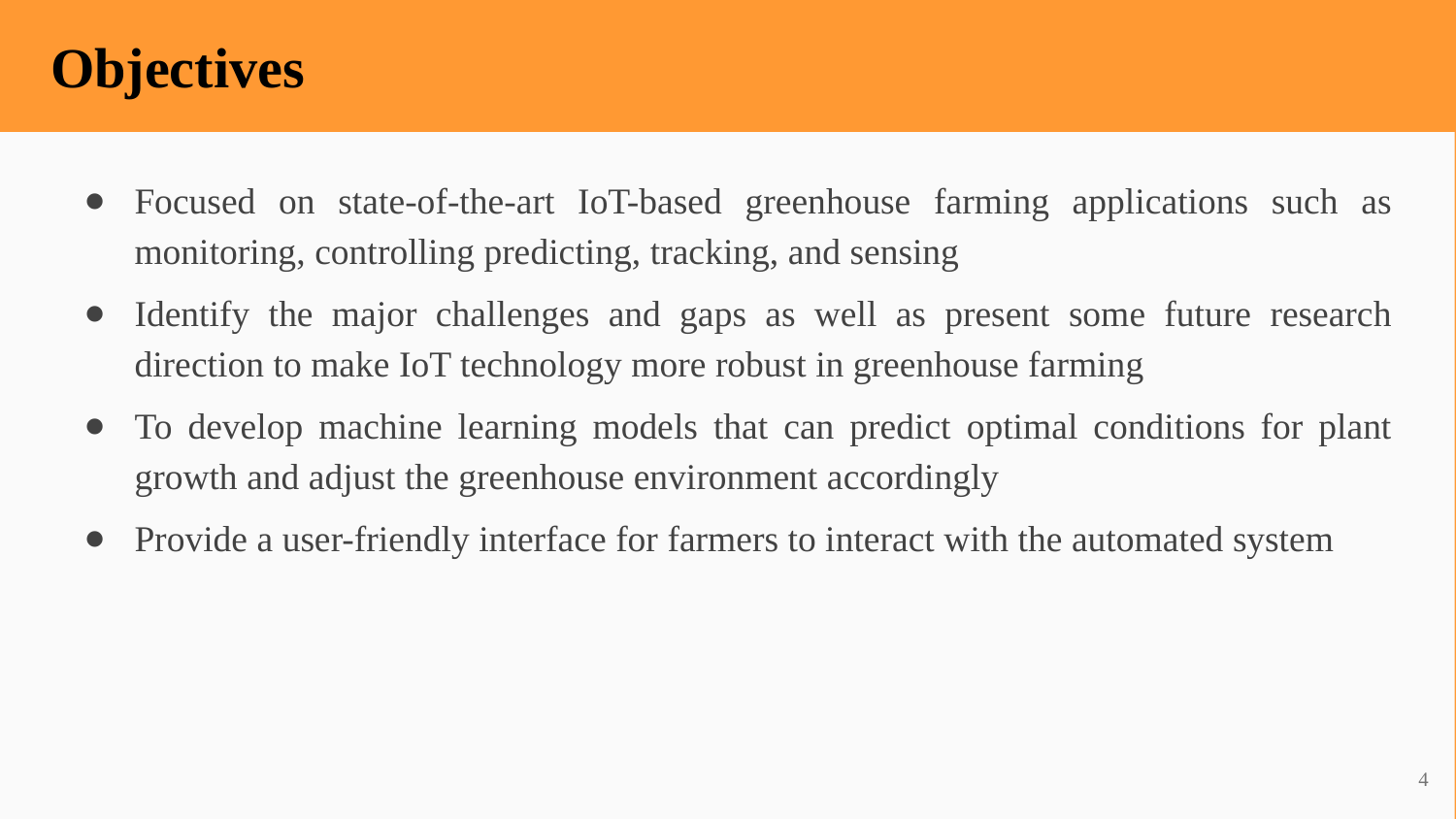

Objectives
# Focused on state-of-the-art IoT-based greenhouse farming applications such as monitoring, controlling predicting, tracking, and sensing
Identify the major challenges and gaps as well as present some future research direction to make IoT technology more robust in greenhouse farming
To develop machine learning models that can predict optimal conditions for plant growth and adjust the greenhouse environment accordingly
Provide a user-friendly interface for farmers to interact with the automated system

4